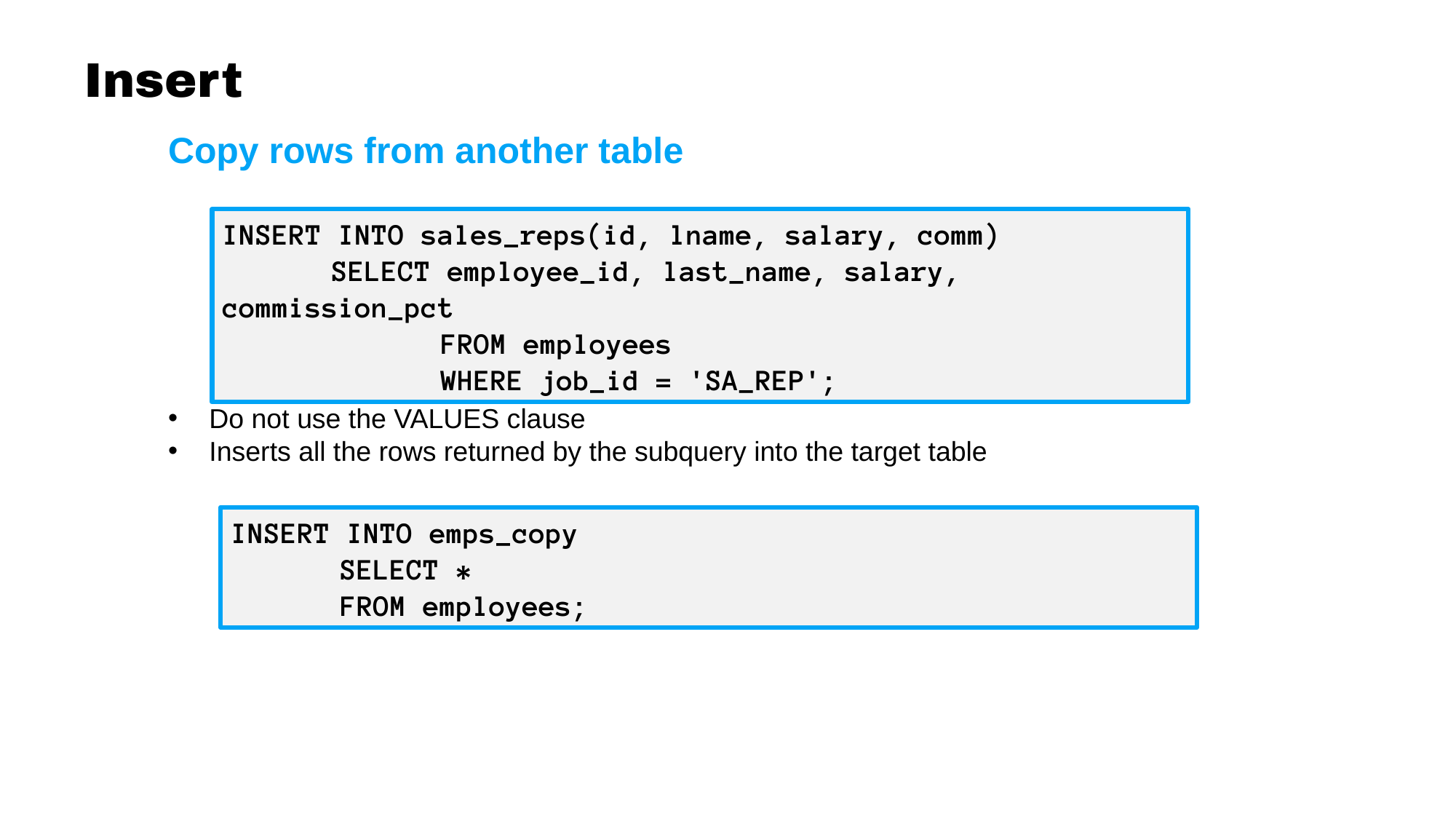

# Insert
Copy rows from another table
INSERT INTO sales_reps(id, lname, salary, comm)
	SELECT employee_id, last_name, salary, commission_pct
		FROM employees
		WHERE job_id = 'SA_REP';
Do not use the VALUES clause
Inserts all the rows returned by the subquery into the target table
INSERT INTO emps_copy
	SELECT *
	FROM employees;